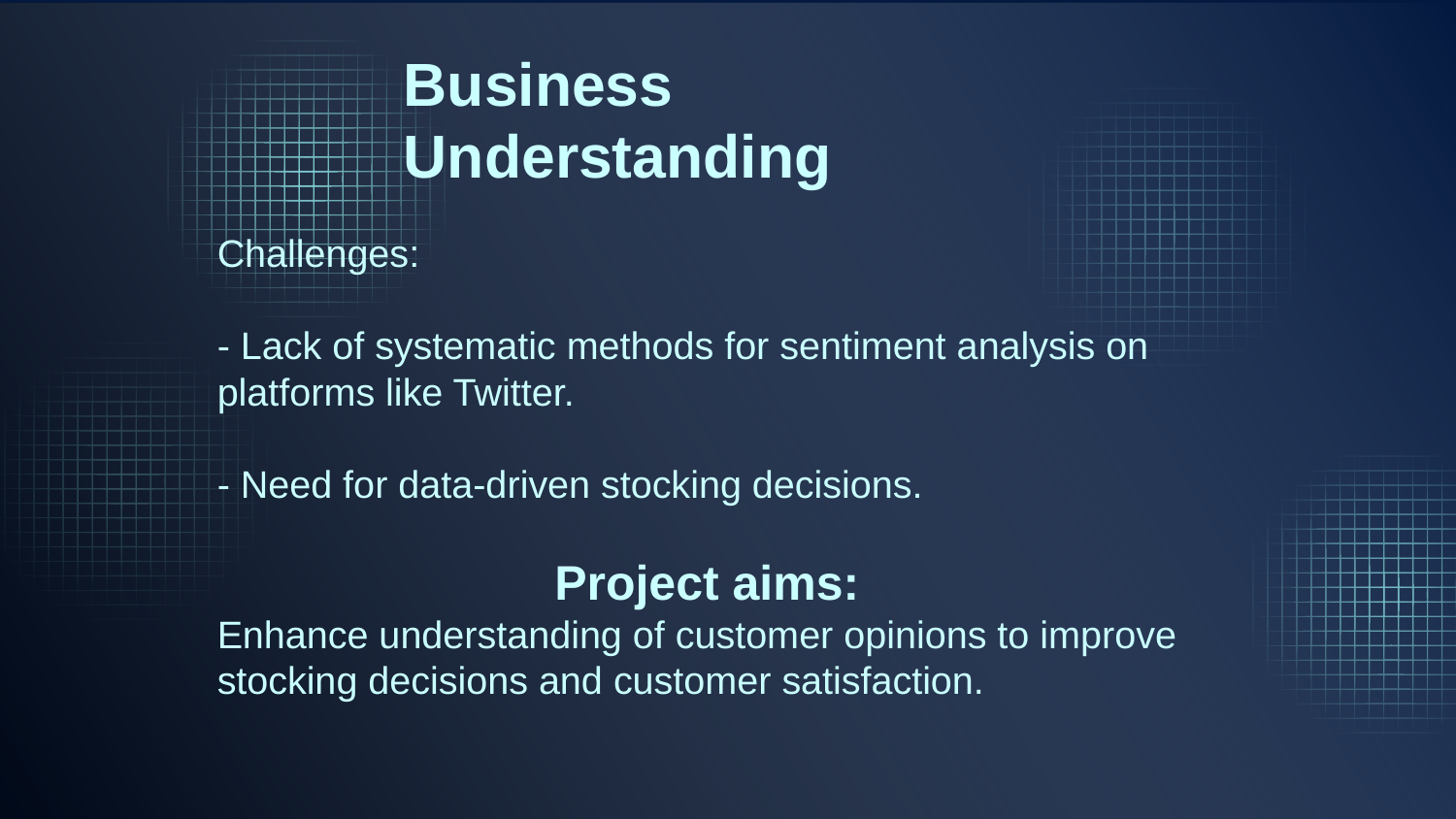

# Business Understanding
Challenges:

- Lack of systematic methods for sentiment analysis on platforms like Twitter.

- Need for data-driven stocking decisions.

Project aims:
Enhance understanding of customer opinions to improve stocking decisions and customer satisfaction.